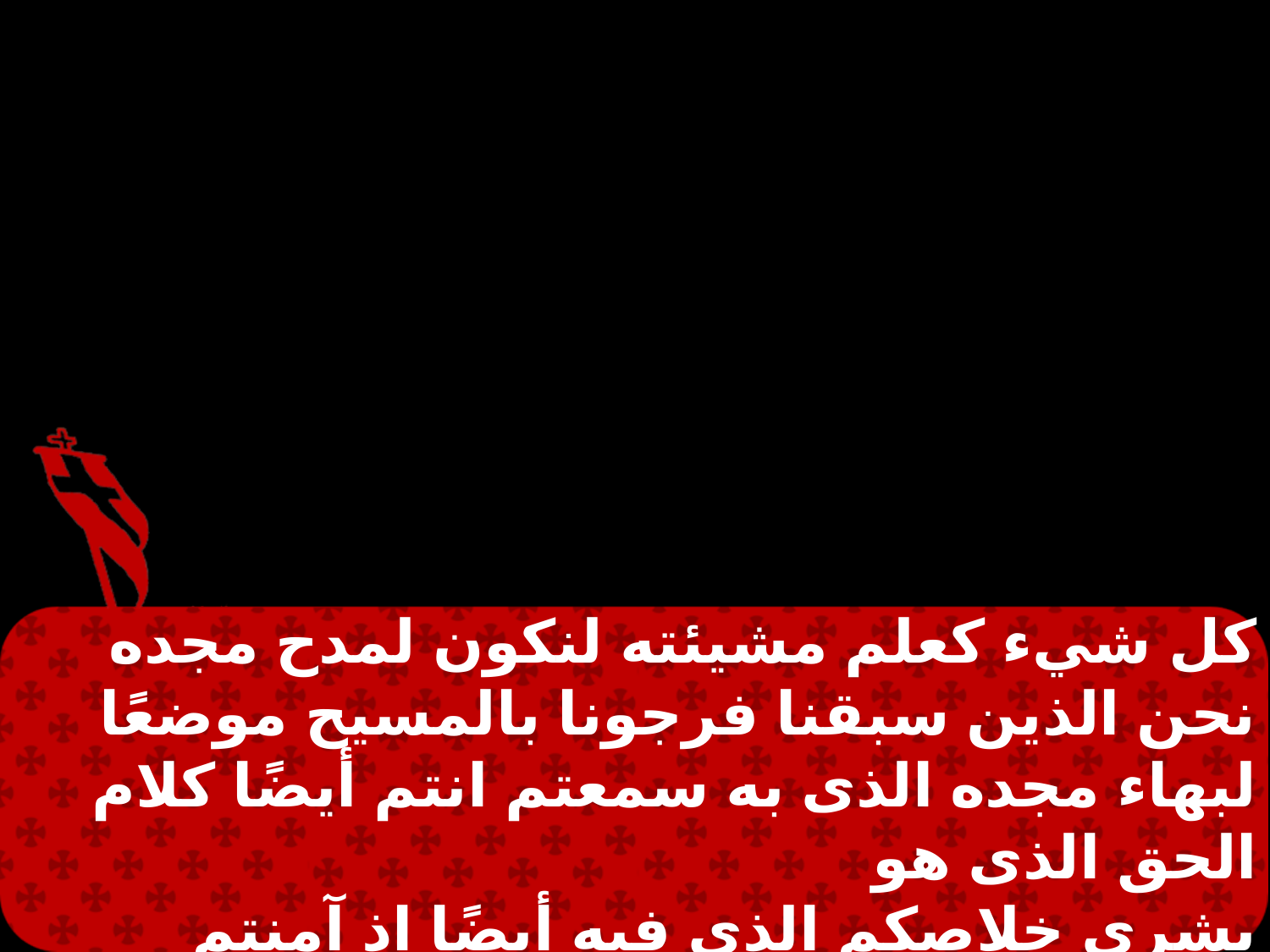

كل شيء كعلم مشيئته لنكون لمدح مجده نحن الذين سبقنا فرجونا بالمسيح موضعًا لبهاء مجده الذى به سمعتم انتم أيضًا كلام الحق الذى هو
بشري خلاصكم الذى فيه أيضًا اذ آمنتم وختمتم بروح القدس الموعود به. الذى هو عربون ميراثنا لخلاص